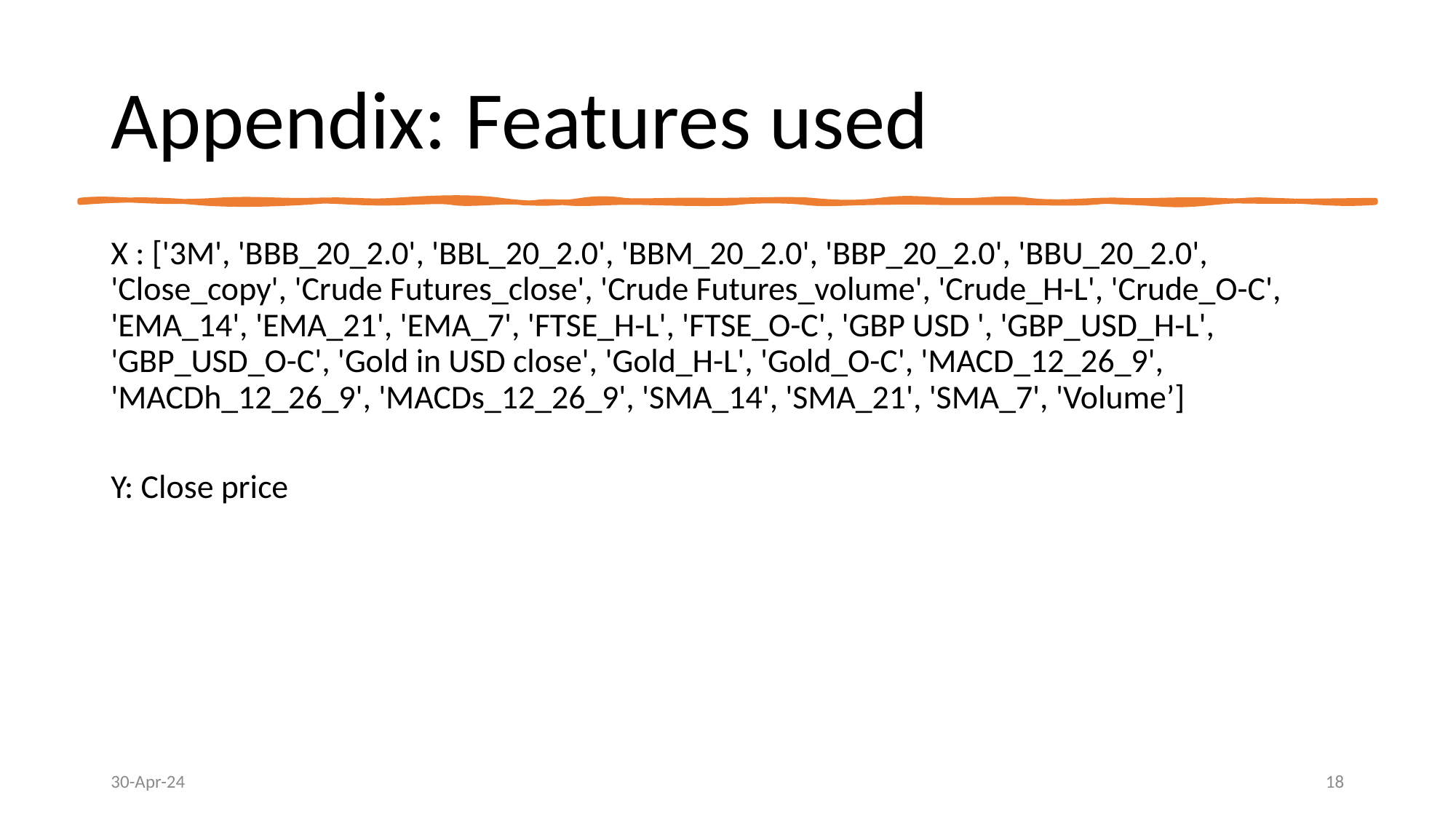

# Appendix: Features used

X : ['3M', 'BBB_20_2.0', 'BBL_20_2.0', 'BBM_20_2.0', 'BBP_20_2.0', 'BBU_20_2.0', 'Close_copy', 'Crude Futures_close', 'Crude Futures_volume', 'Crude_H-L', 'Crude_O-C', 'EMA_14', 'EMA_21', 'EMA_7', 'FTSE_H-L', 'FTSE_O-C', 'GBP USD ', 'GBP_USD_H-L', 'GBP_USD_O-C', 'Gold in USD close', 'Gold_H-L', 'Gold_O-C', 'MACD_12_26_9', 'MACDh_12_26_9', 'MACDs_12_26_9', 'SMA_14', 'SMA_21', 'SMA_7', 'Volume’]

Y: Close price
30-Apr-24
18